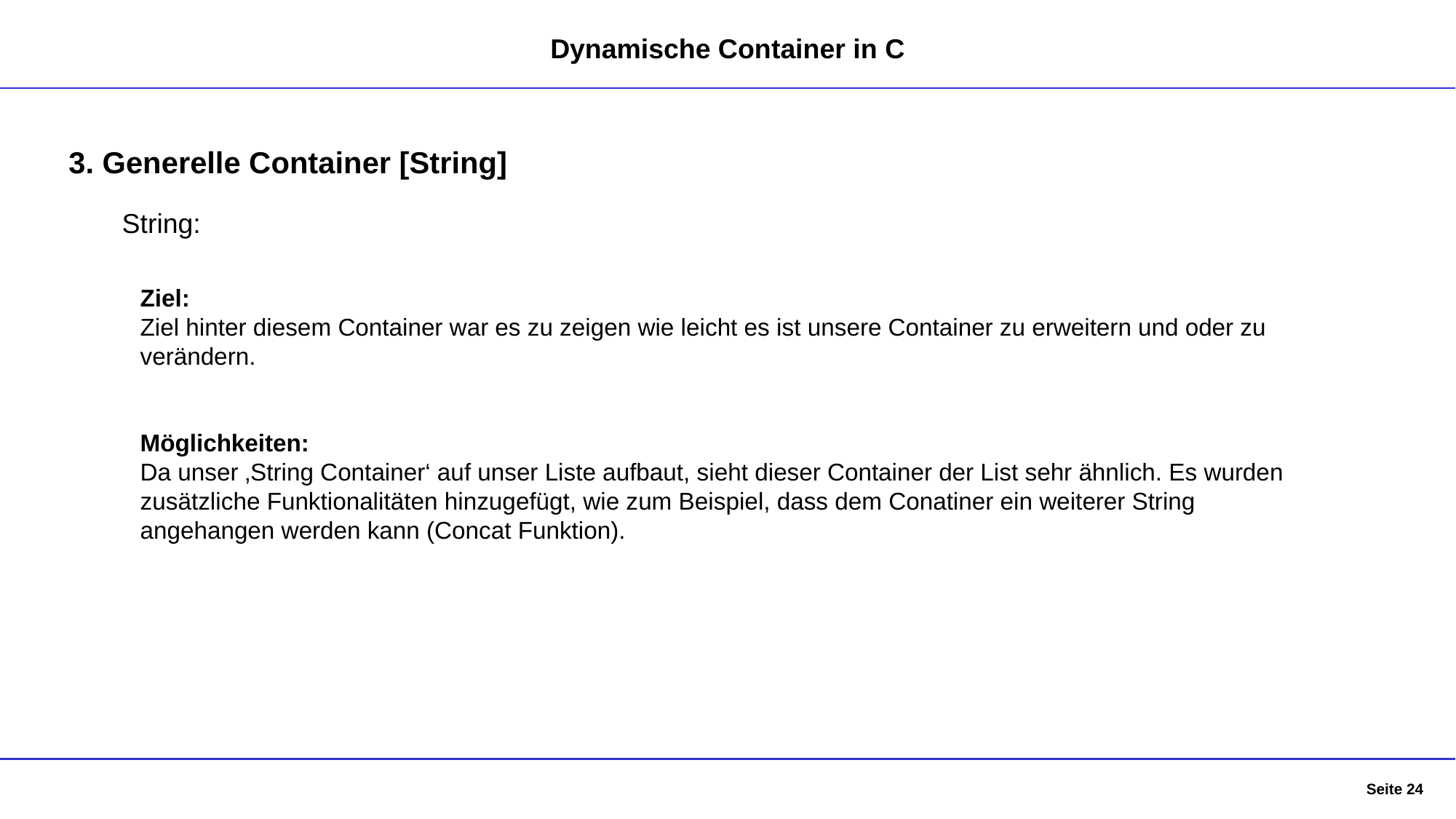

Dynamische Container in C
3. Generelle Container [String]

String:
Ziel:
Ziel hinter diesem Container war es zu zeigen wie leicht es ist unsere Container zu erweitern und oder zu verändern.

Möglichkeiten:
Da unser ‚String Container‘ auf unser Liste aufbaut, sieht dieser Container der List sehr ähnlich. Es wurden zusätzliche Funktionalitäten hinzugefügt, wie zum Beispiel, dass dem Conatiner ein weiterer String angehangen werden kann (Concat Funktion).

Seite 24